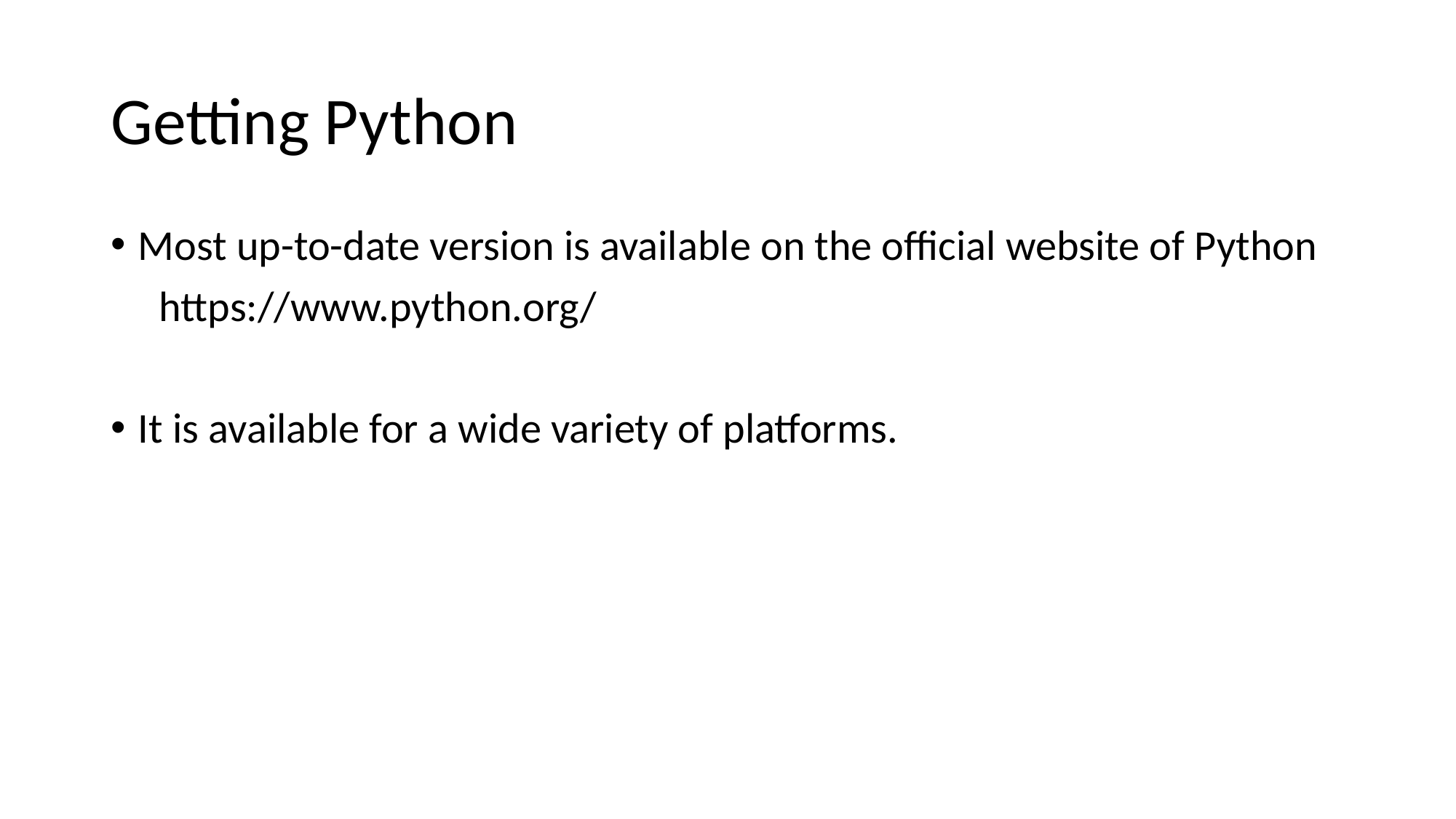

# Getting Python
Most up-to-date version is available on the official website of Python
     https://www.python.org/

It is available for a wide variety of platforms.